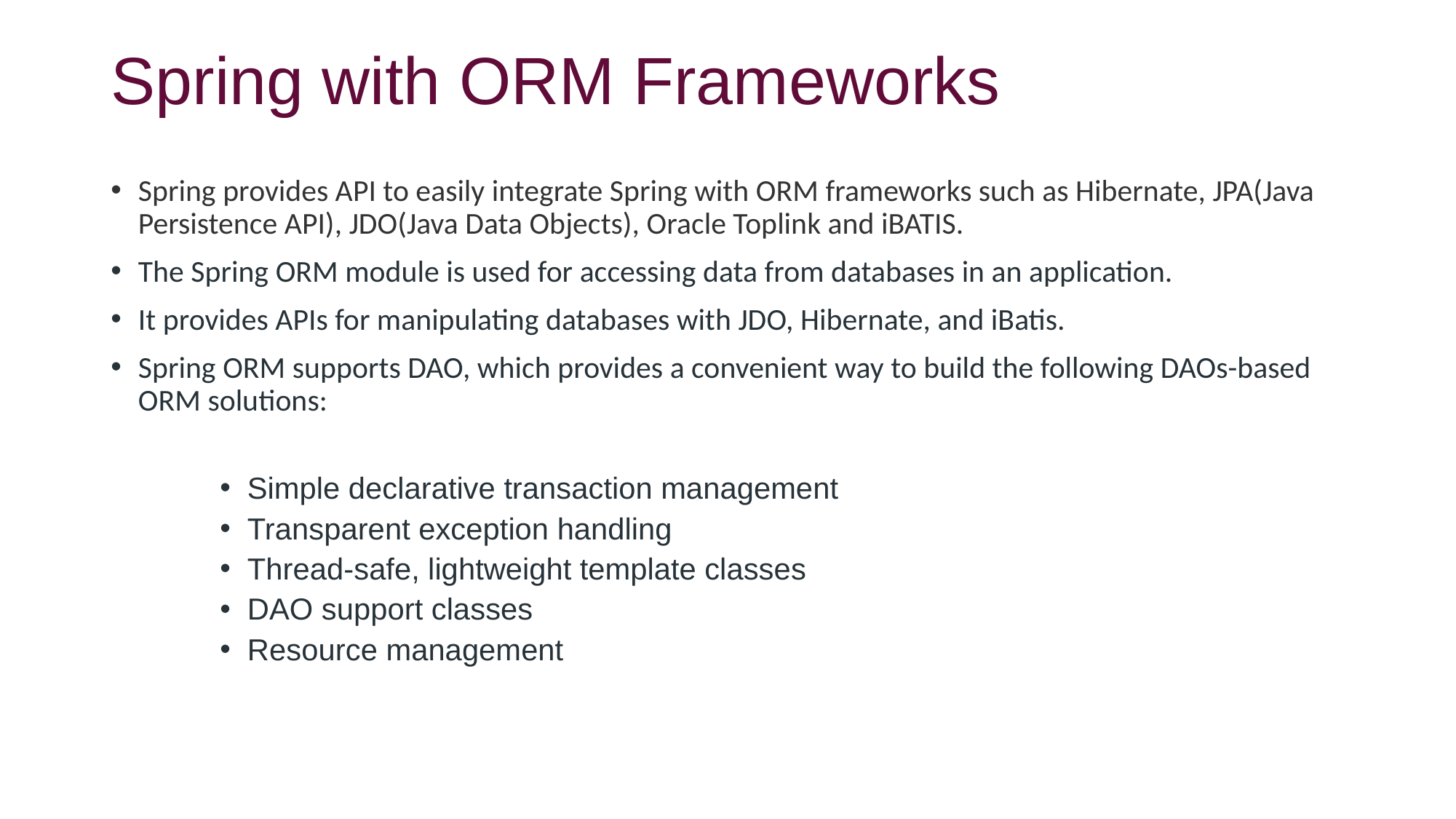

# Spring with ORM Frameworks
Spring provides API to easily integrate Spring with ORM frameworks such as Hibernate, JPA(Java Persistence API), JDO(Java Data Objects), Oracle Toplink and iBATIS.
The Spring ORM module is used for accessing data from databases in an application.
It provides APIs for manipulating databases with JDO, Hibernate, and iBatis.
Spring ORM supports DAO, which provides a convenient way to build the following DAOs-based ORM solutions:

Simple declarative transaction management
Transparent exception handling
Thread-safe, lightweight template classes
DAO support classes
Resource management